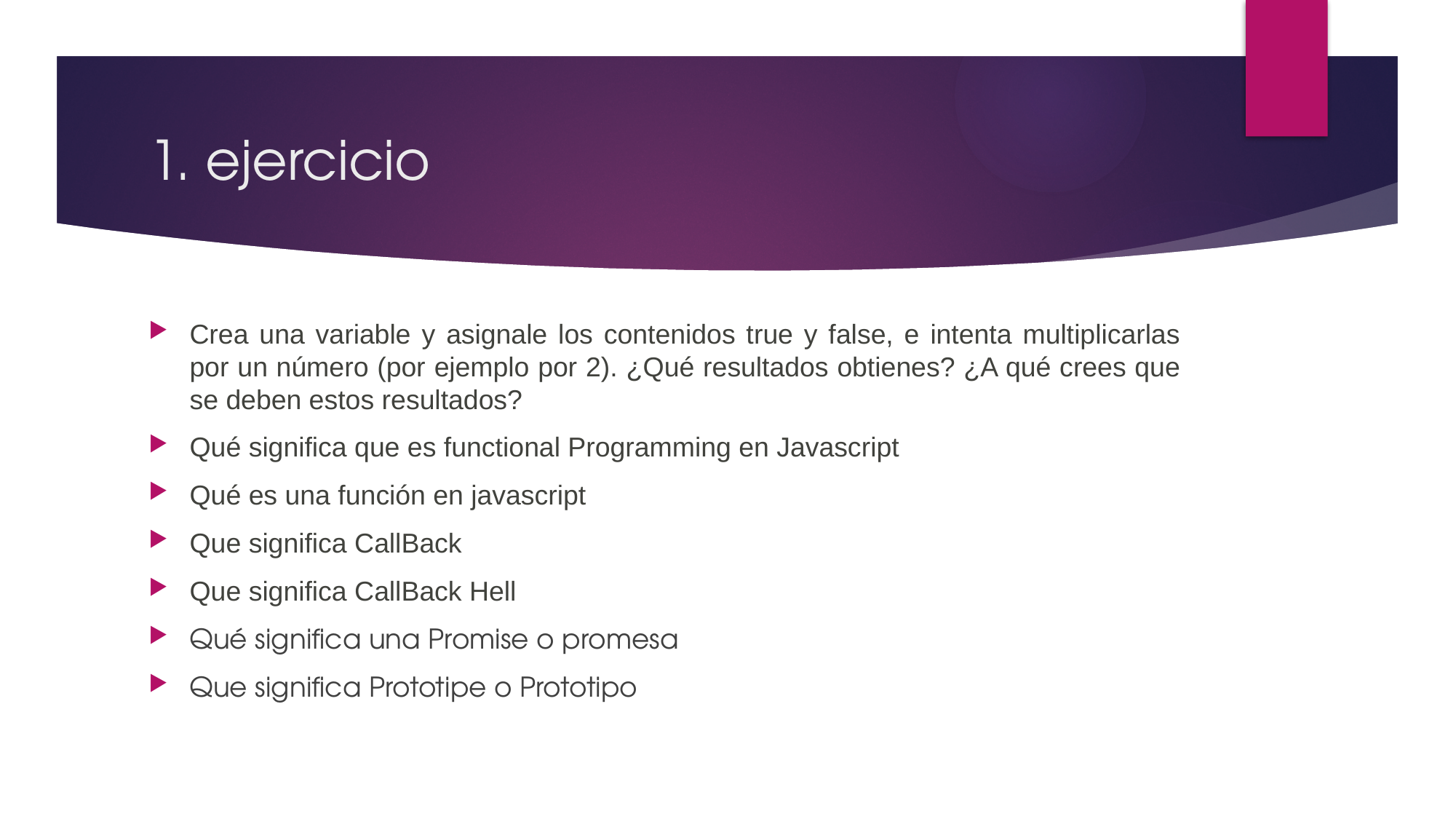

# 1. ejercicio
Crea una variable y asignale los contenidos true y false, e intenta multiplicarlas por un número (por ejemplo por 2). ¿Qué resultados obtienes? ¿A qué crees que se deben estos resultados?
Qué significa que es functional Programming en Javascript
Qué es una función en javascript
Que significa CallBack
Que significa CallBack Hell
Qué significa una Promise o promesa
Que significa Prototipe o Prototipo